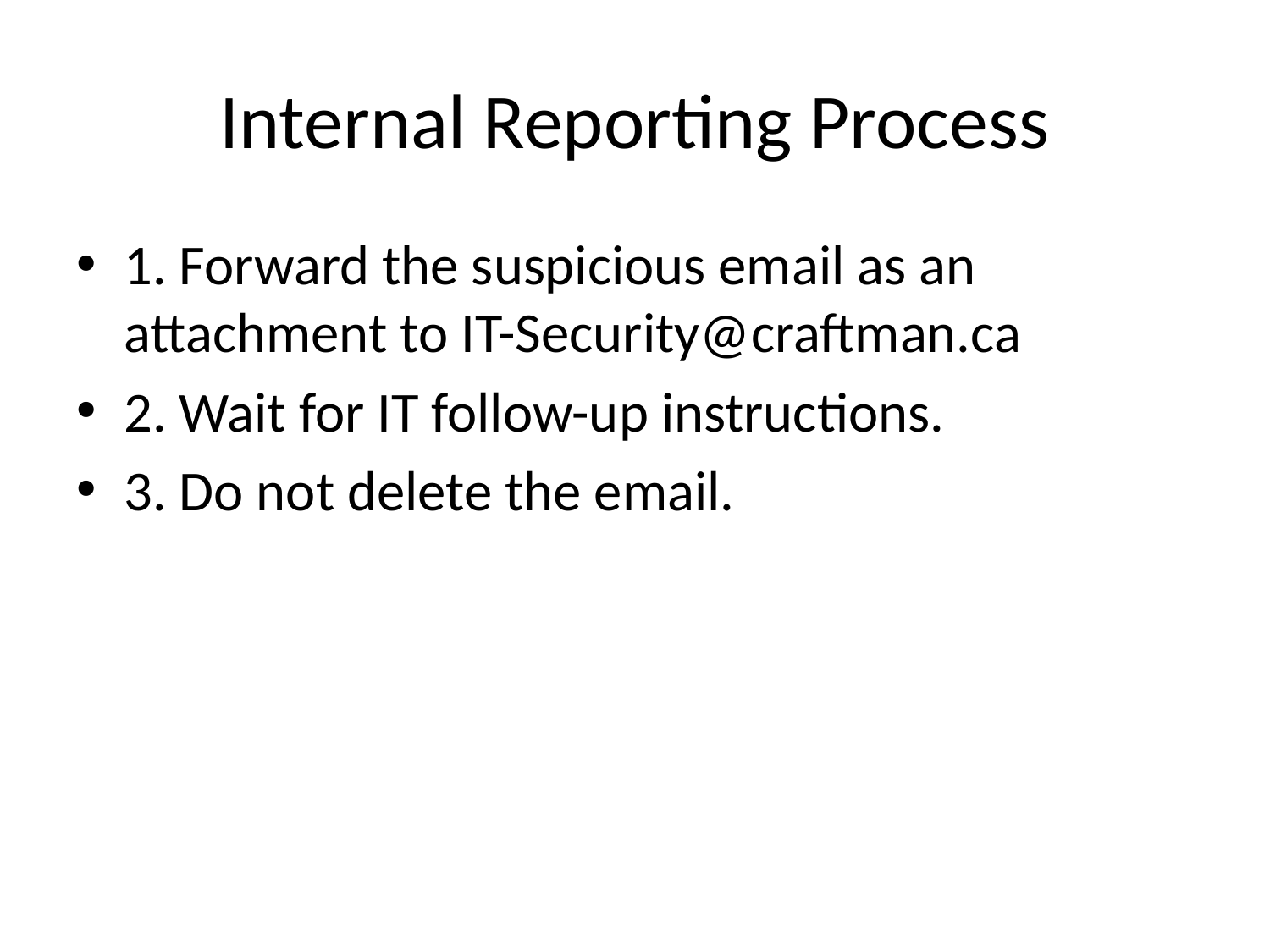

# Internal Reporting Process
1. Forward the suspicious email as an attachment to IT-Security@craftman.ca
2. Wait for IT follow-up instructions.
3. Do not delete the email.